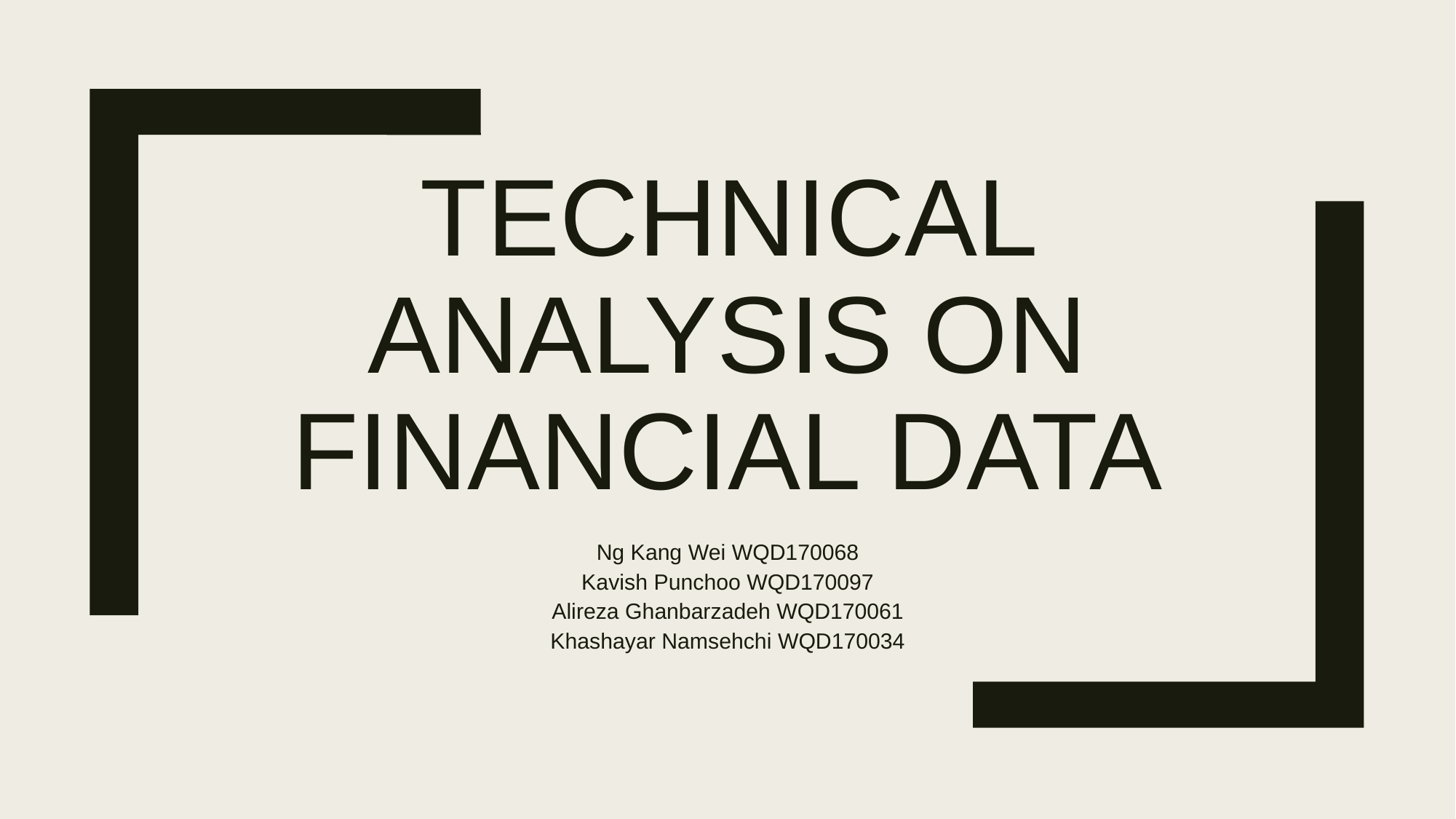

# Technical Analysis on Financial Data
Ng Kang Wei WQD170068
Kavish Punchoo WQD170097
Alireza Ghanbarzadeh WQD170061
Khashayar Namsehchi WQD170034